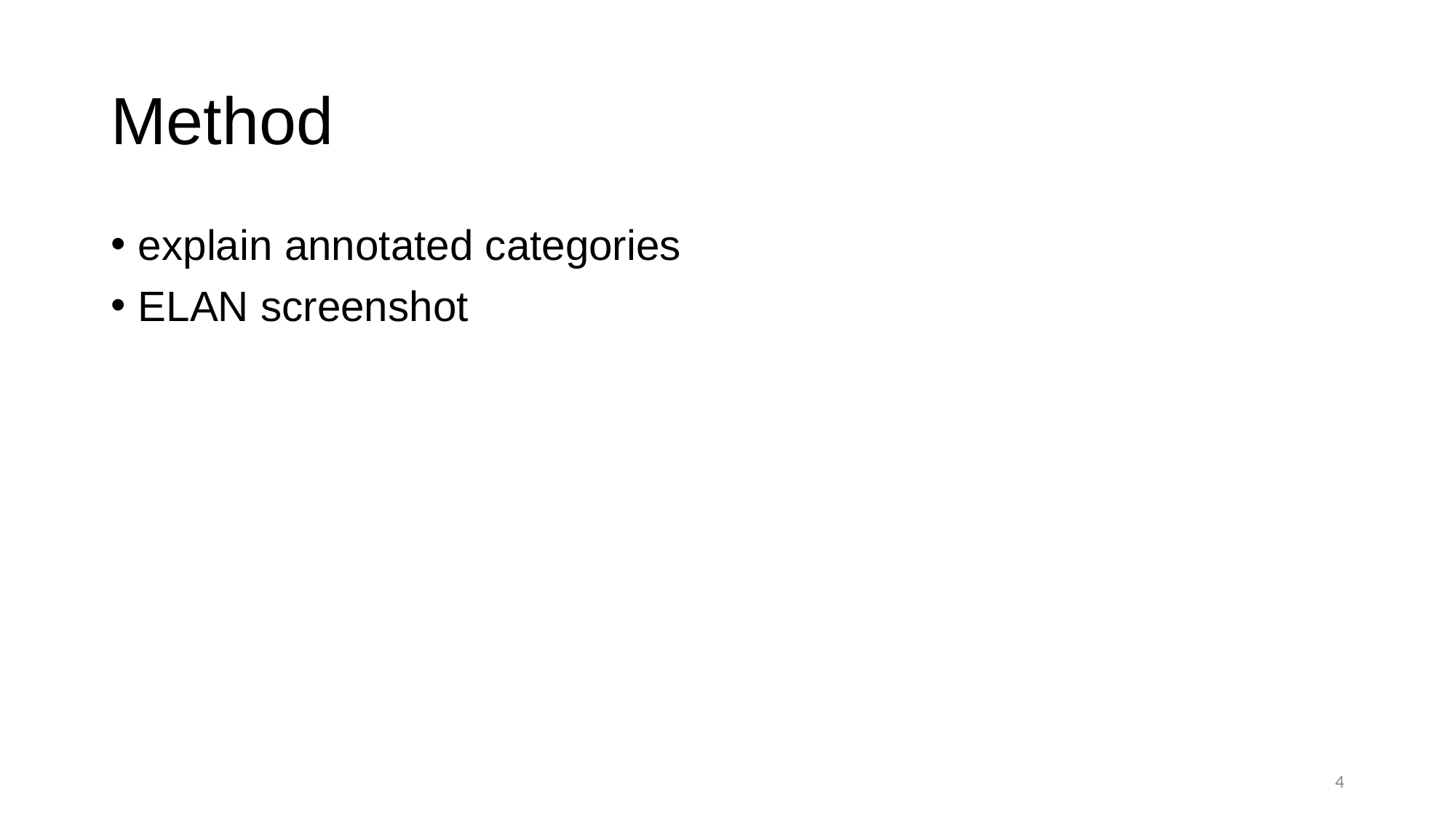

# Method
explain annotated categories
ELAN screenshot
4